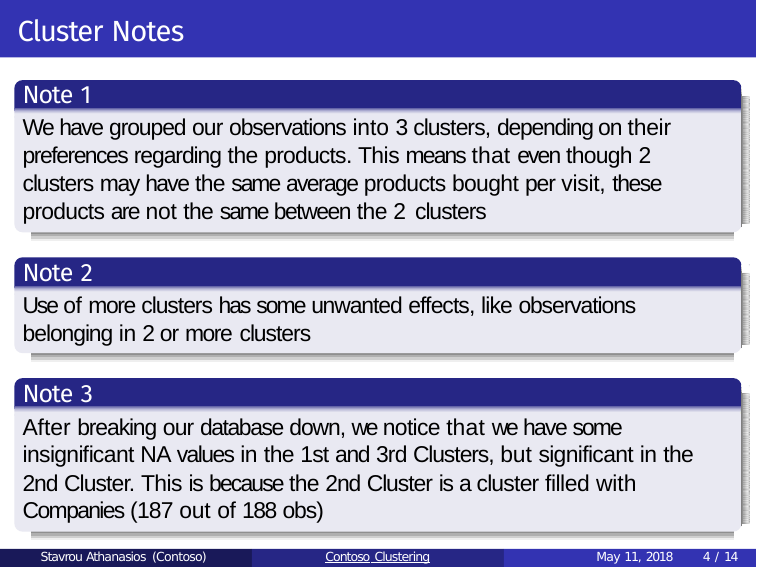

# Cluster Notes
Note 1
We have grouped our observations into 3 clusters, depending on their  preferences regarding the products. This means that even though 2  clusters may have the same average products bought per visit, these  products are not the same between the 2 clusters

Note 2
Use of more clusters has some unwanted effects, like observations  belonging in 2 or more clusters

Note 3
After breaking our database down, we notice that we have some  insignificant NA values in the 1st and 3rd Clusters, but significant in the  2nd Cluster. This is because the 2nd Cluster is a cluster filled with  Companies (187 out of 188 obs)

Stavrou Athanasios (Contoso)
Contoso Clustering
May 11, 2018
4 / 14